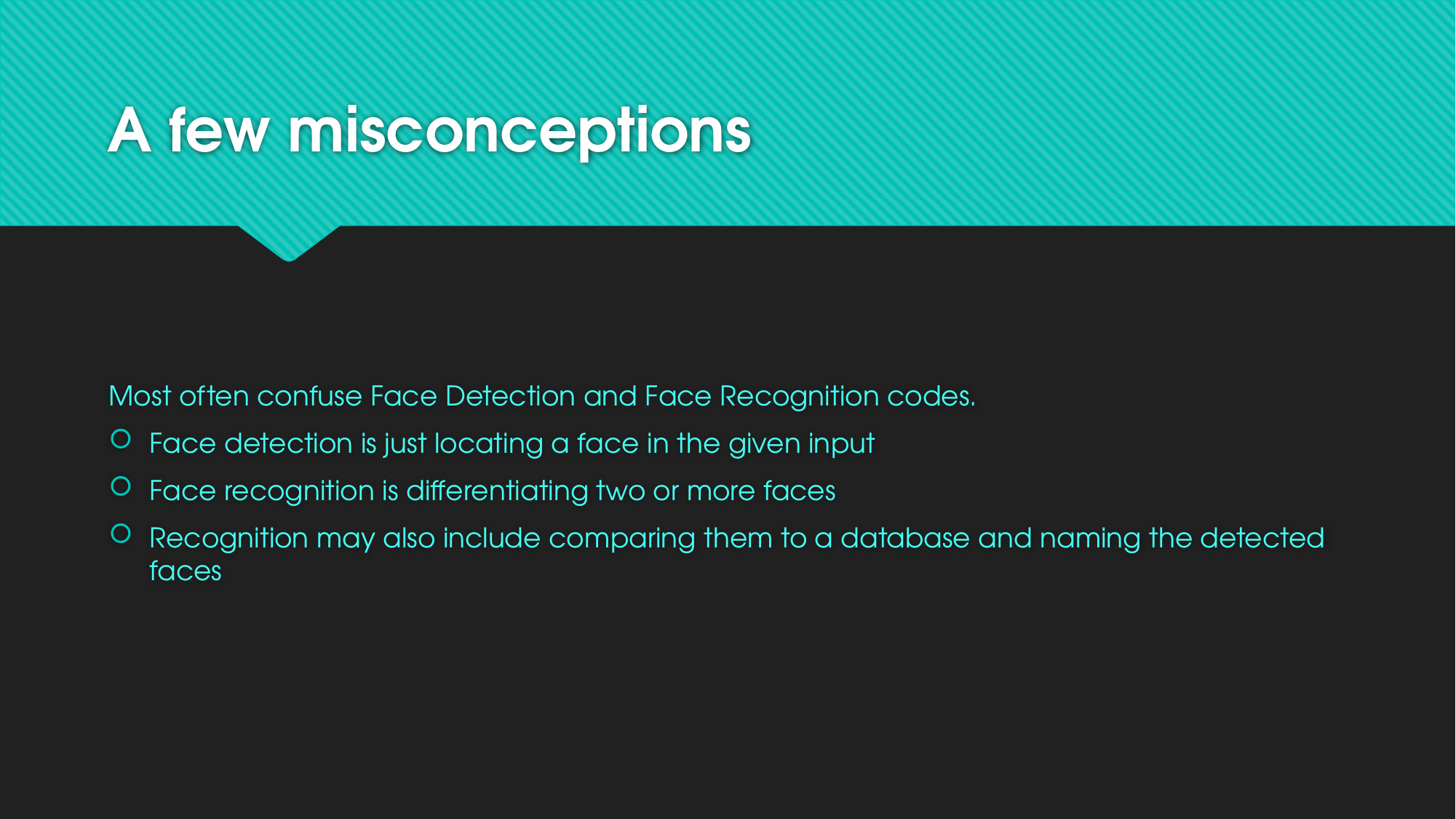

# A few misconceptions
Most often confuse Face Detection and Face Recognition codes.
Face detection is just locating a face in the given input
Face recognition is differentiating two or more faces
Recognition may also include comparing them to a database and naming the detected faces